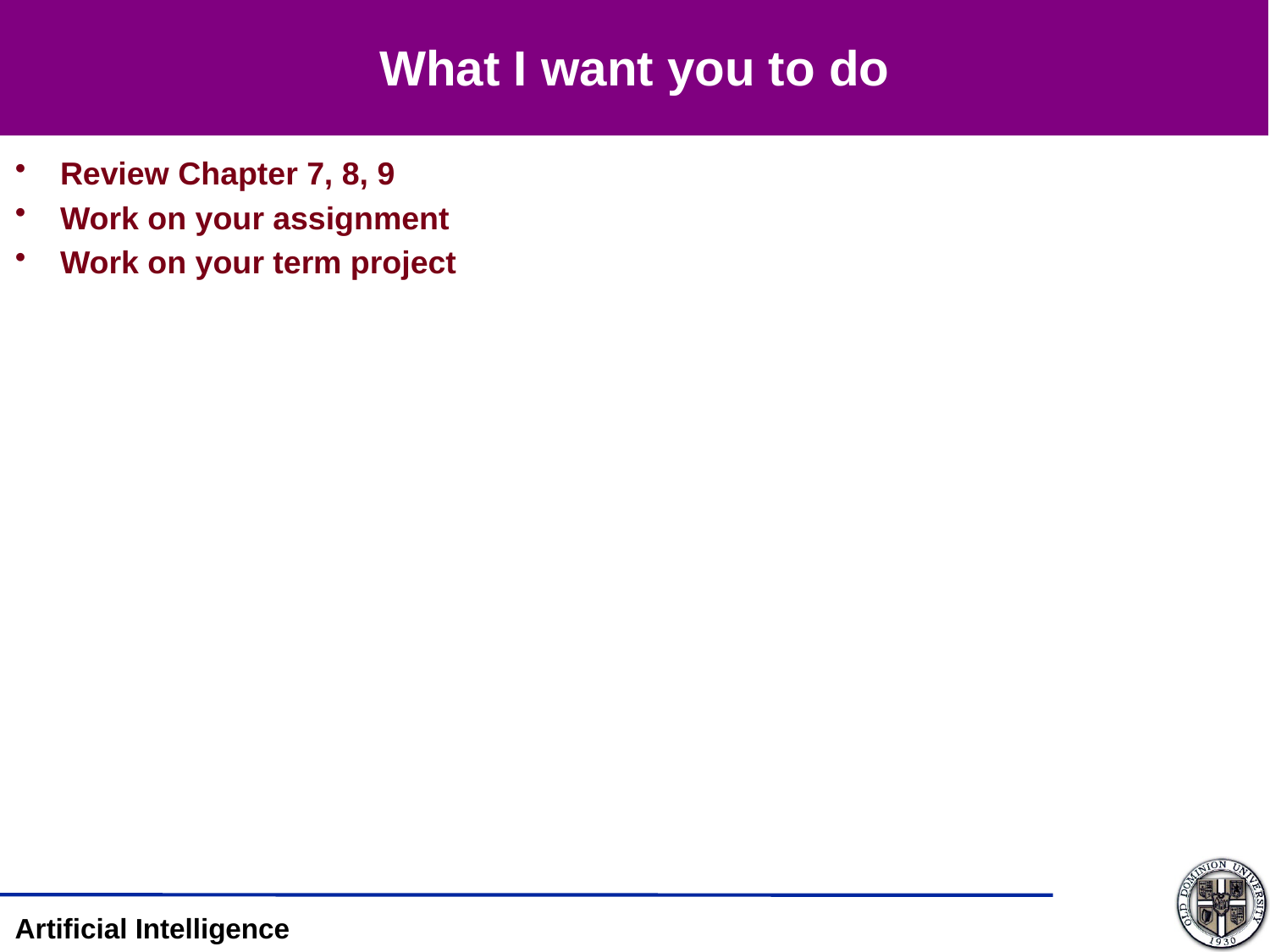

# What I want you to do
Review Chapter 7, 8, 9
Work on your assignment
Work on your term project